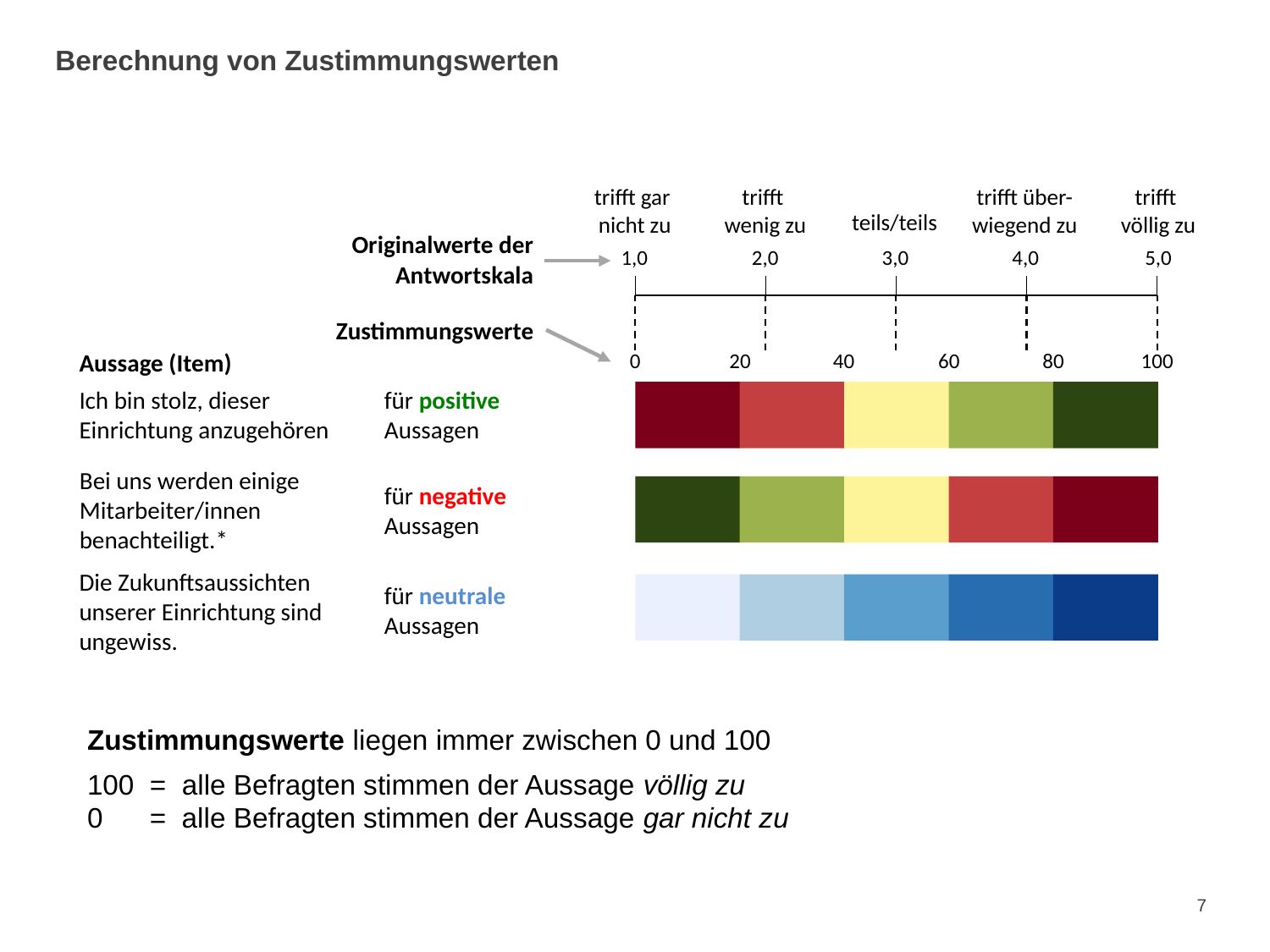

# Berechnung von Zustimmungswerten
trifft gar
nicht zu
trifft
wenig zu
trifft über-
wiegend zu
trifft
völlig zu
teils/teils
Originalwerte der Antwortskala
1,0
2,0
3,0
4,0
5,0
Zustimmungswerte
Aussage (Item)
0
20
40
60
80
100
Ich bin stolz, dieser Einrichtung anzugehören
für positive Aussagen

Bei uns werden einige Mitarbeiter/innen benachteiligt.*
für negative Aussagen

Die Zukunftsaussichten unserer Einrichtung sind ungewiss.
für neutrale Aussagen

Zustimmungswerte liegen immer zwischen 0 und 100
100  =  alle Befragten stimmen der Aussage völlig zu
0      =  alle Befragten stimmen der Aussage gar nicht zu
7